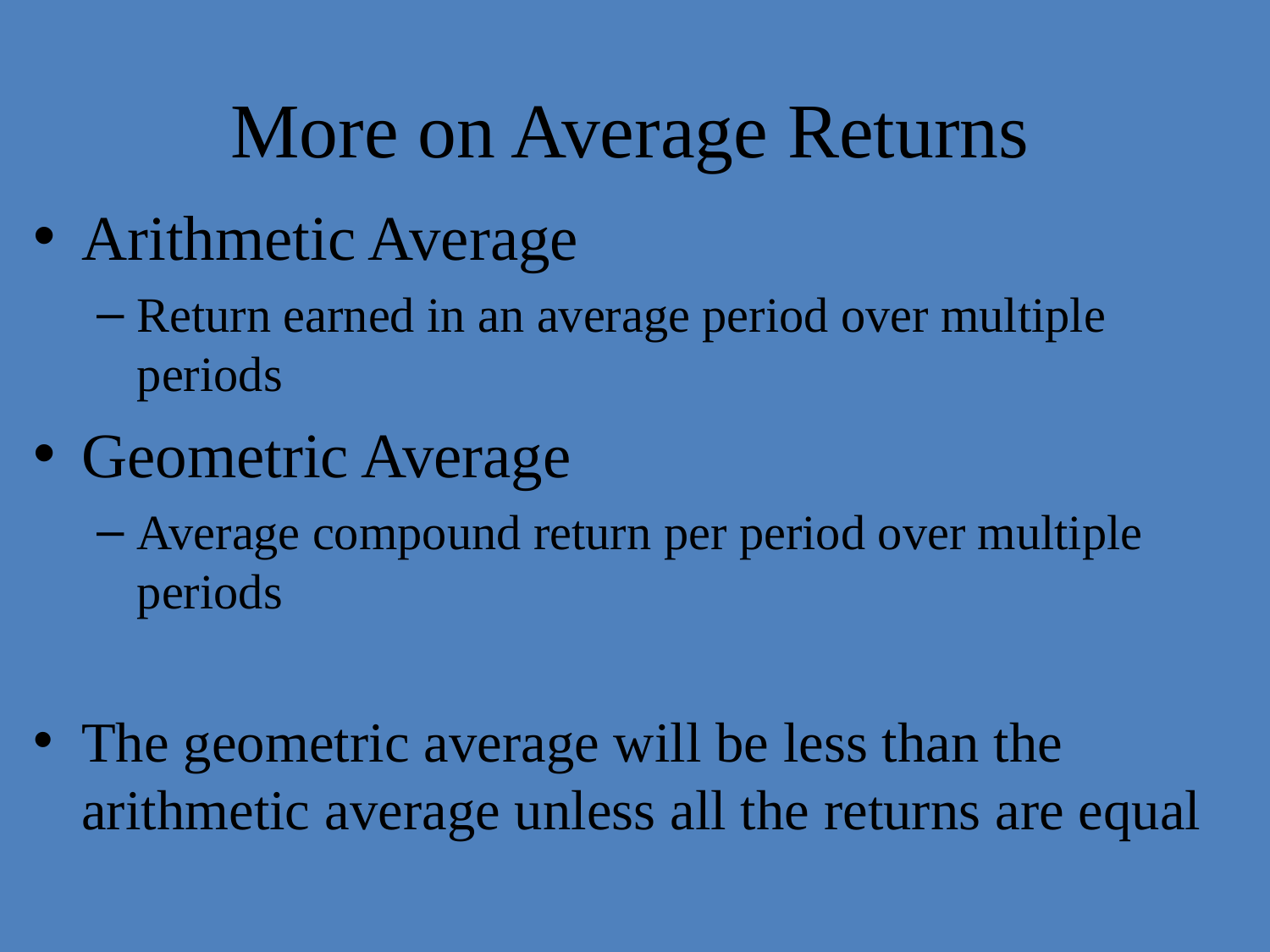

# More on Average Returns
Arithmetic Average
Return earned in an average period over multiple periods
Geometric Average
Average compound return per period over multiple periods

The geometric average will be less than the arithmetic average unless all the returns are equal